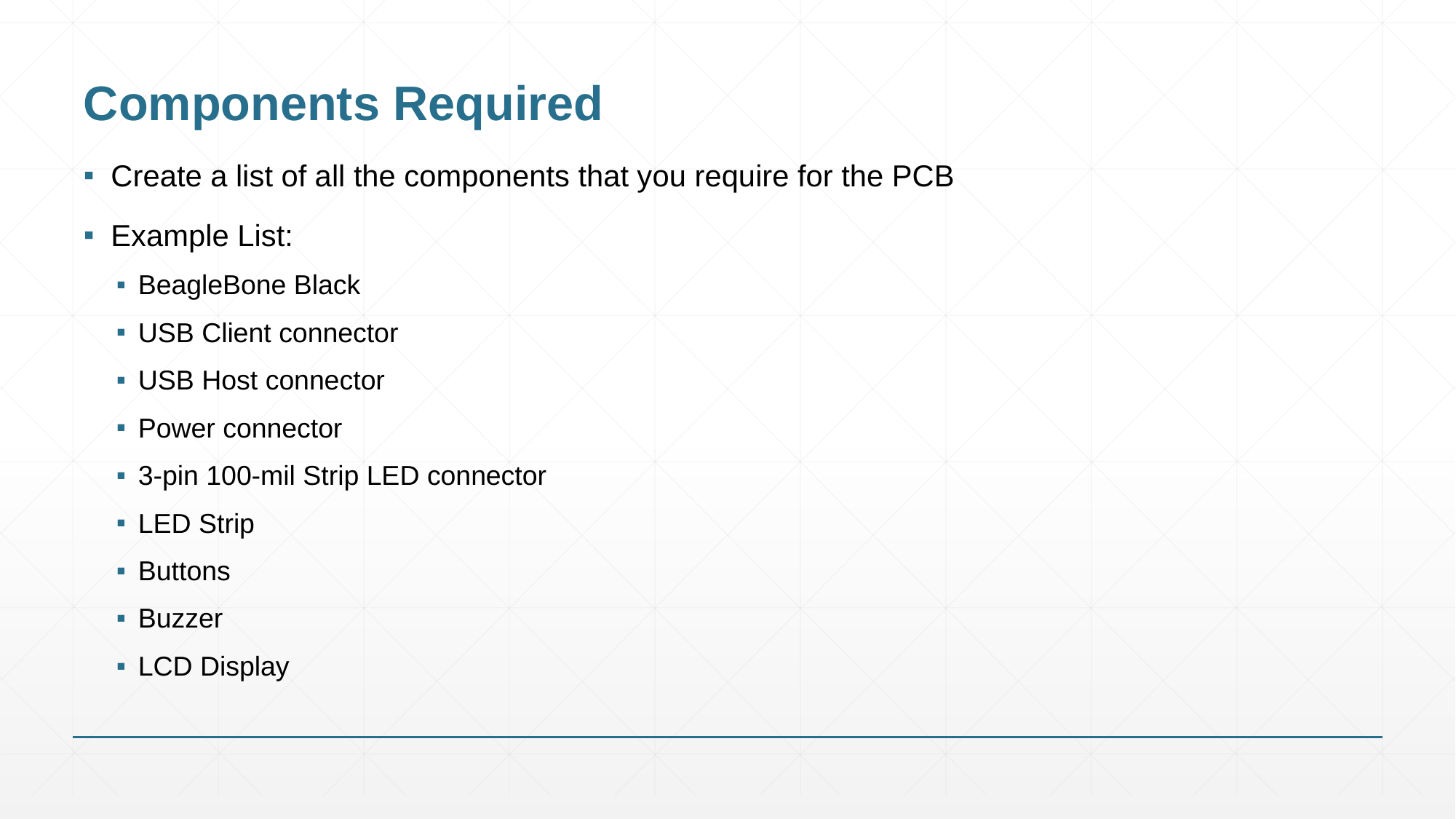

# Components Required
Create a list of all the components that you require for the PCB
Example List:
BeagleBone Black
USB Client connector
USB Host connector
Power connector
3-pin 100-mil Strip LED connector
LED Strip
Buttons
Buzzer
LCD Display